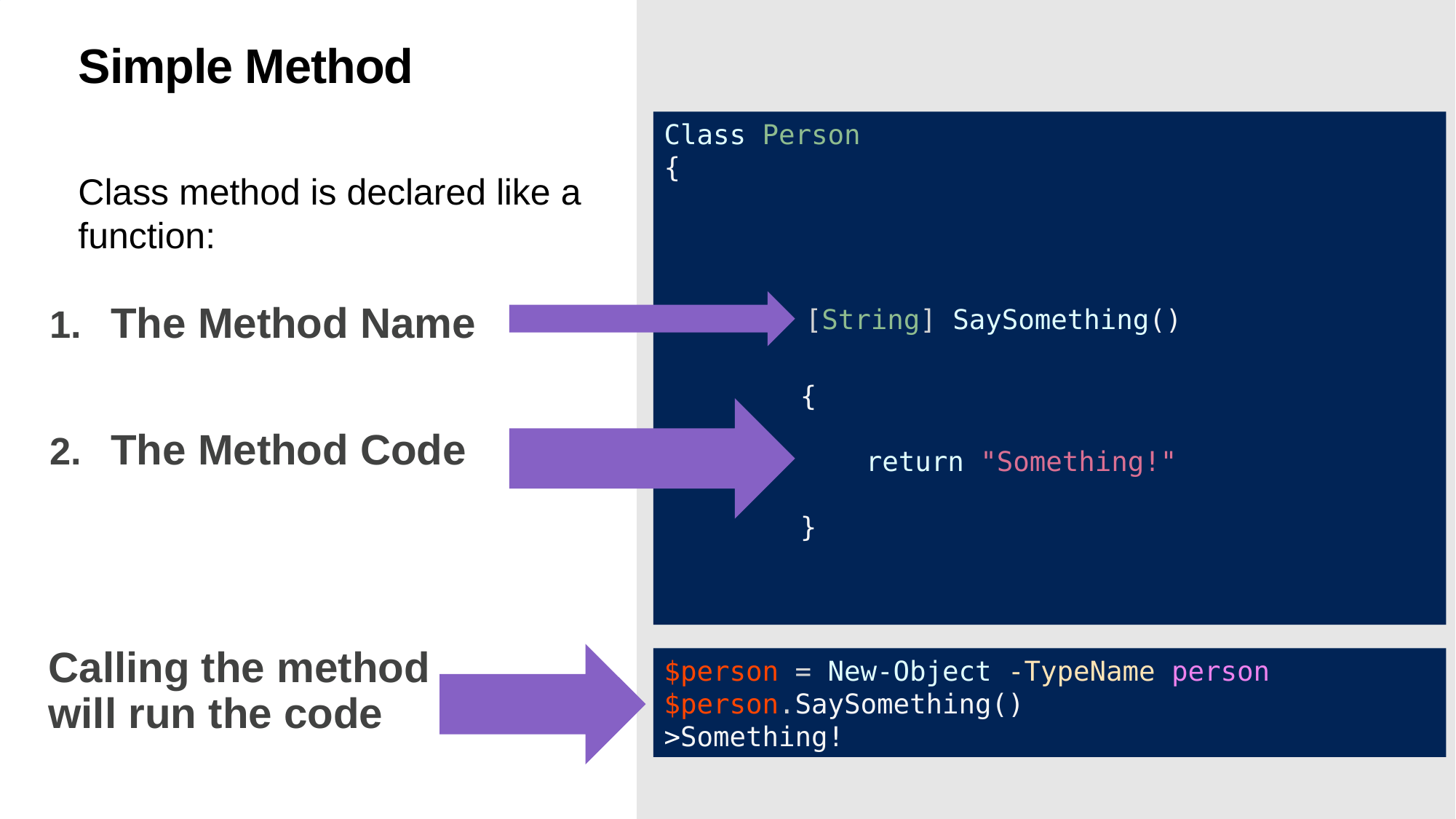

# Simple Method
Class Person
{

}

Calling the method will run the code

The Method Code

The Method Name
Class method is declared like a function:

[String] SaySomething()
 {

     return "Something!"

 }

$person = New-Object -TypeName person
$person.SaySomething()
>Something!